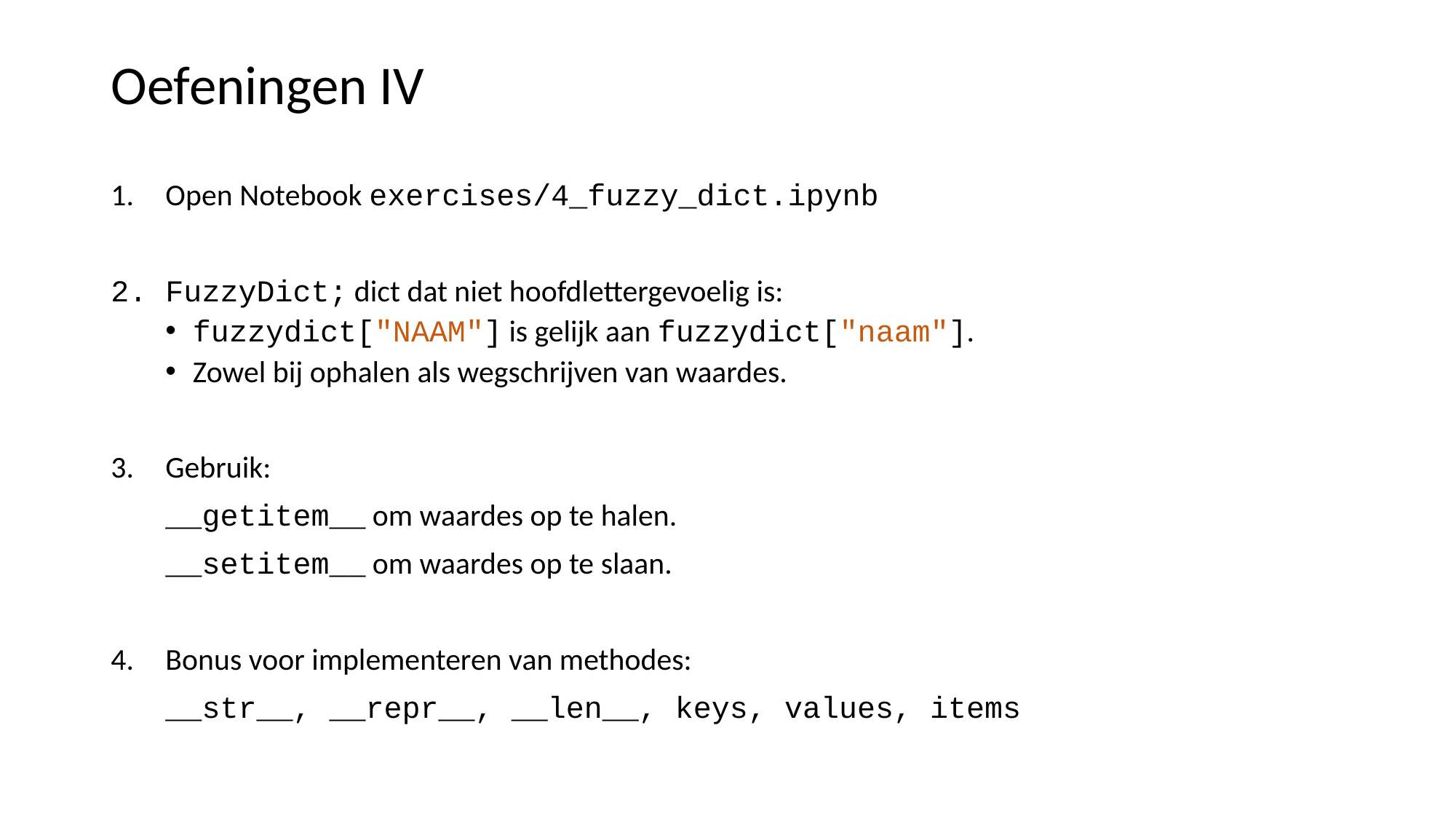

# Oefeningen IV
Open Notebook exercises/4_fuzzy_dict.ipynb

FuzzyDict; dict dat niet hoofdlettergevoelig is:
fuzzydict["NAAM"] is gelijk aan fuzzydict["naam"].
Zowel bij ophalen als wegschrijven van waardes.

Gebruik:
   __getitem__ om waardes op te halen.
   __setitem__ om waardes op te slaan.

Bonus voor implementeren van methodes:
   __str__, __repr__, __len__, keys, values, items